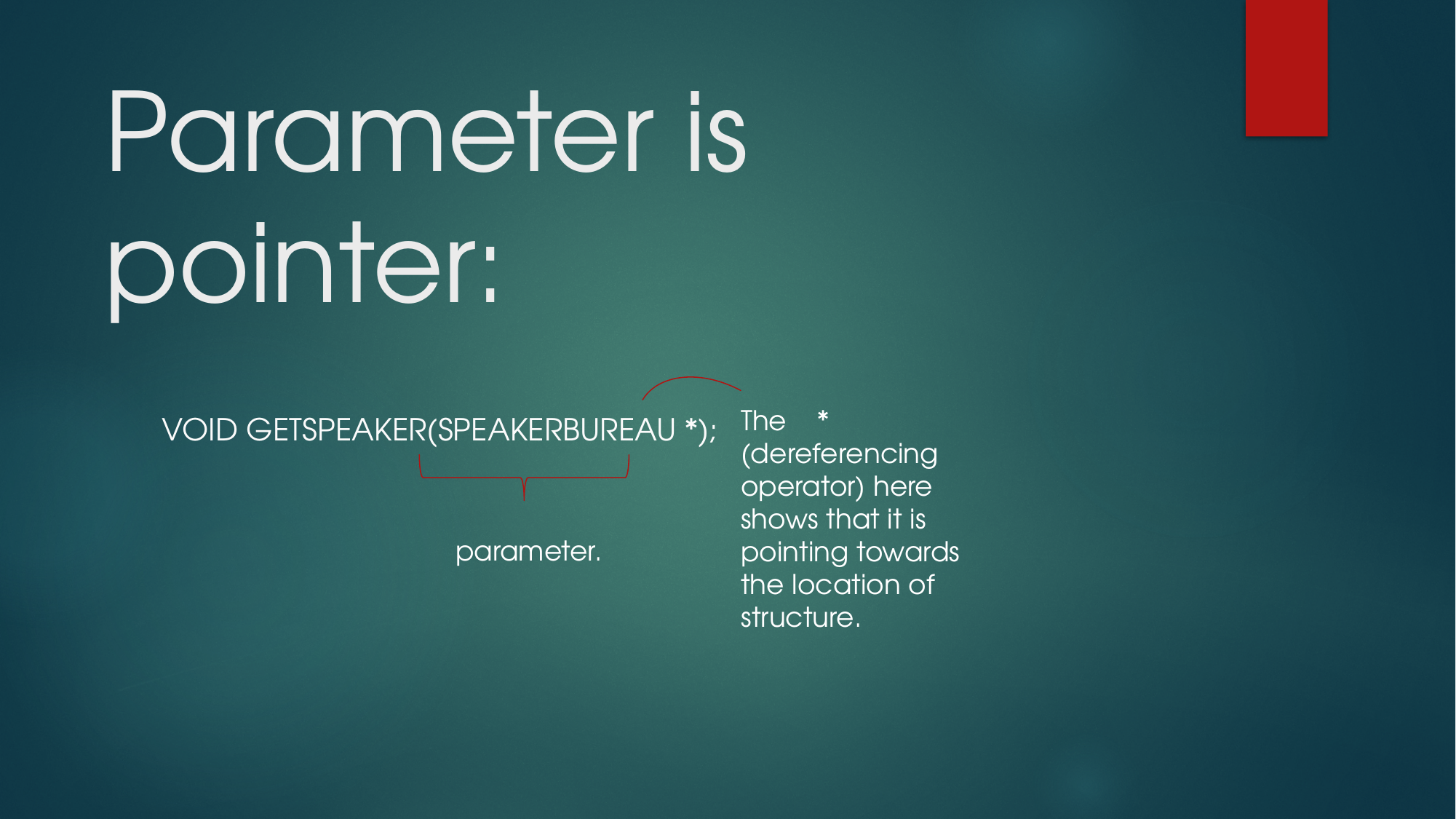

# Parameter is pointer:

The    * (dereferencing operator) here shows that it is  pointing towards the location of structure.
void getSpeaker(speakerBureau *);
      parameter.